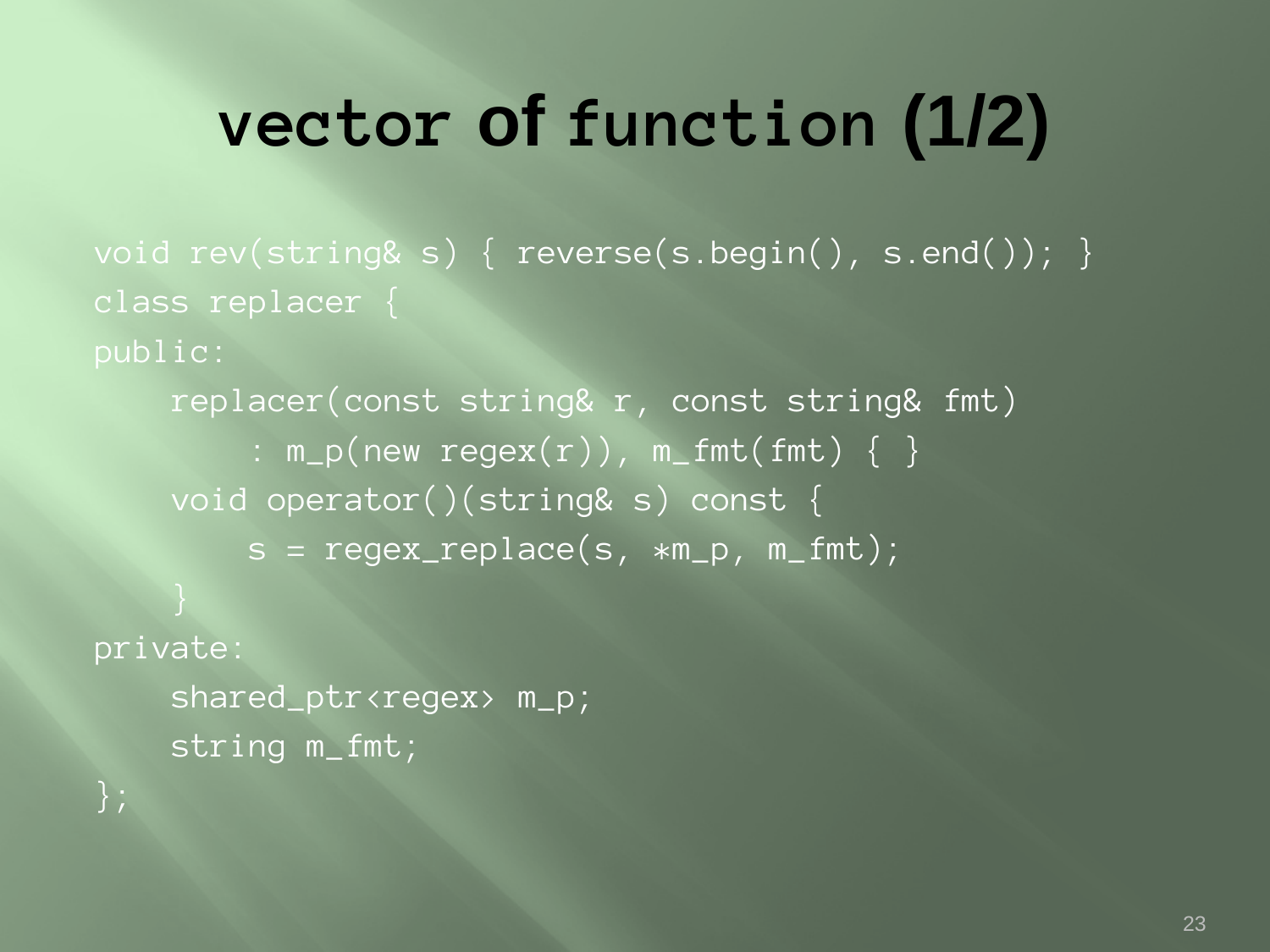

# vector of function (1/2)
void rev(string& s) { reverse(s.begin(), s.end()); }
class replacer {
public:
    replacer(const string& r, const string& fmt)
        : m_p(new regex(r)), m_fmt(fmt) { }
    void operator()(string& s) const {
        s = regex_replace(s, *m_p, m_fmt);
    }
private:
    shared_ptr<regex> m_p;
    string m_fmt;
};
23